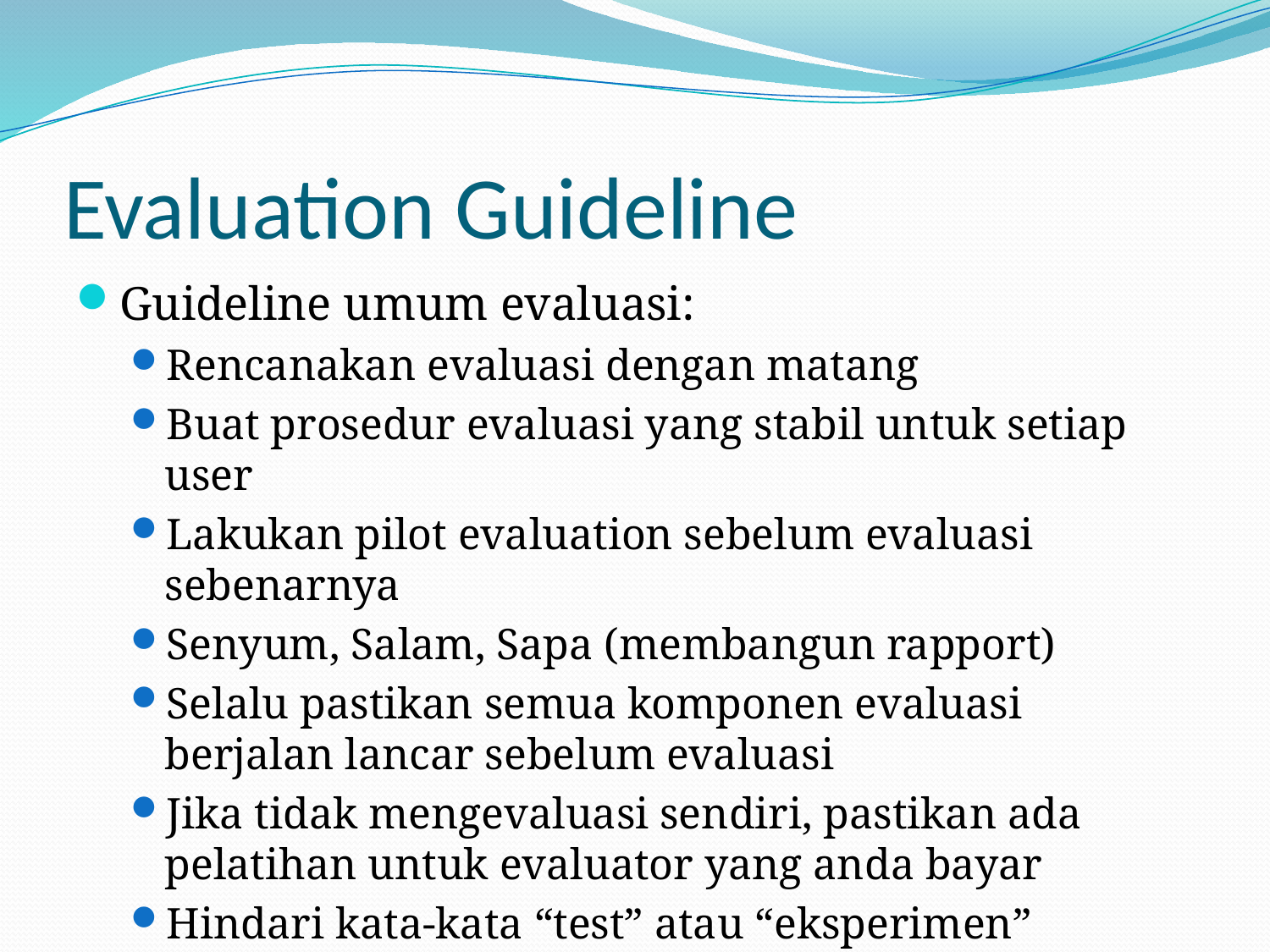

# Evaluation Guideline
Guideline umum evaluasi:
Rencanakan evaluasi dengan matang
Buat prosedur evaluasi yang stabil untuk setiap user
Lakukan pilot evaluation sebelum evaluasi sebenarnya
Senyum, Salam, Sapa (membangun rapport)
Selalu pastikan semua komponen evaluasi berjalan lancar sebelum evaluasi
Jika tidak mengevaluasi sendiri, pastikan ada pelatihan untuk evaluator yang anda bayar
Hindari kata-kata “test” atau “eksperimen”
Berhati-hati dengan “Hawthorne effect”